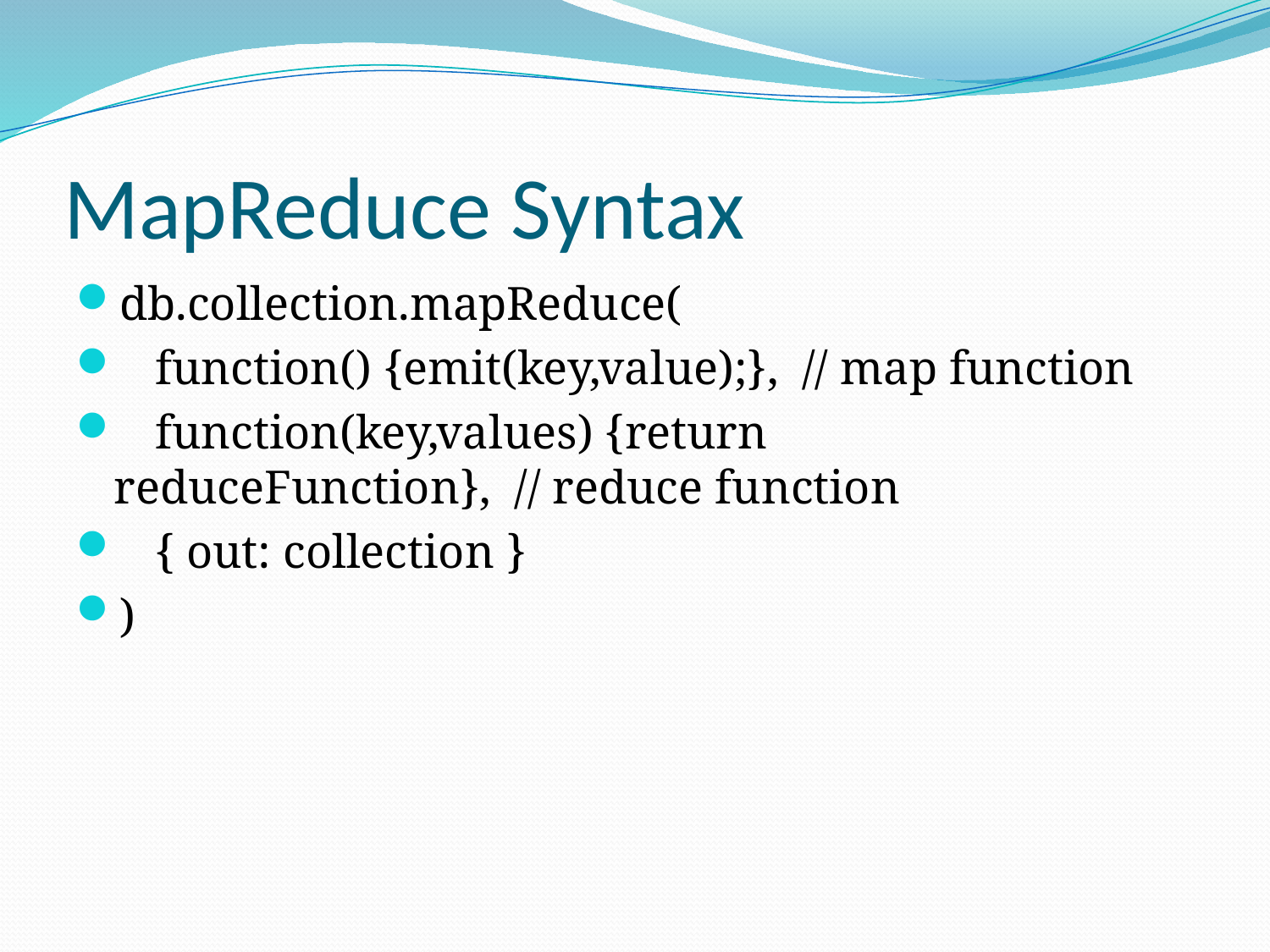

# MapReduce Syntax
db.collection.mapReduce(
   function() {emit(key,value);},  // map function
   function(key,values) {return reduceFunction},  // reduce function
   { out: collection }
)